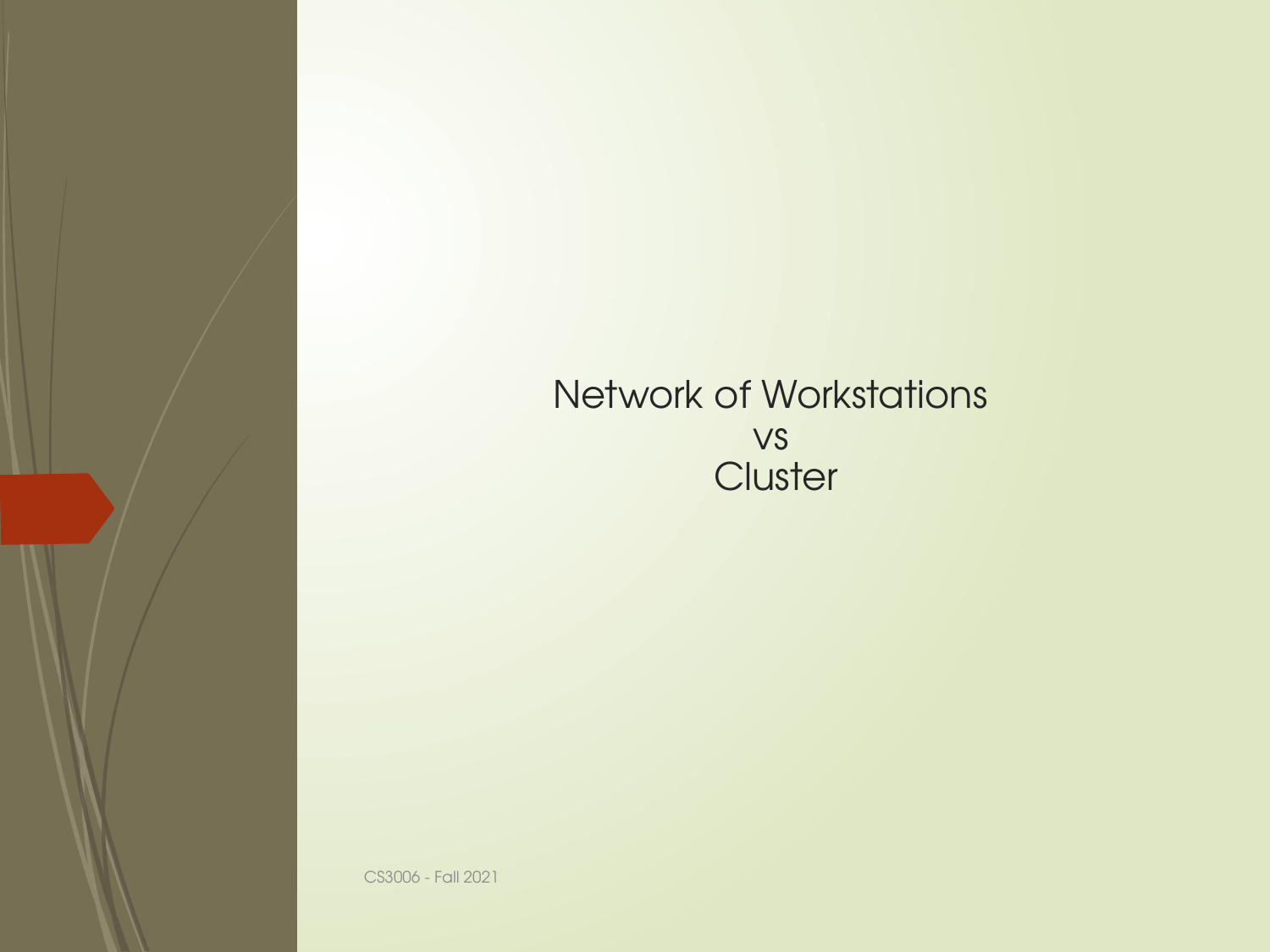

# Network of Workstations vs Cluster

CS3006 - Fall 2021